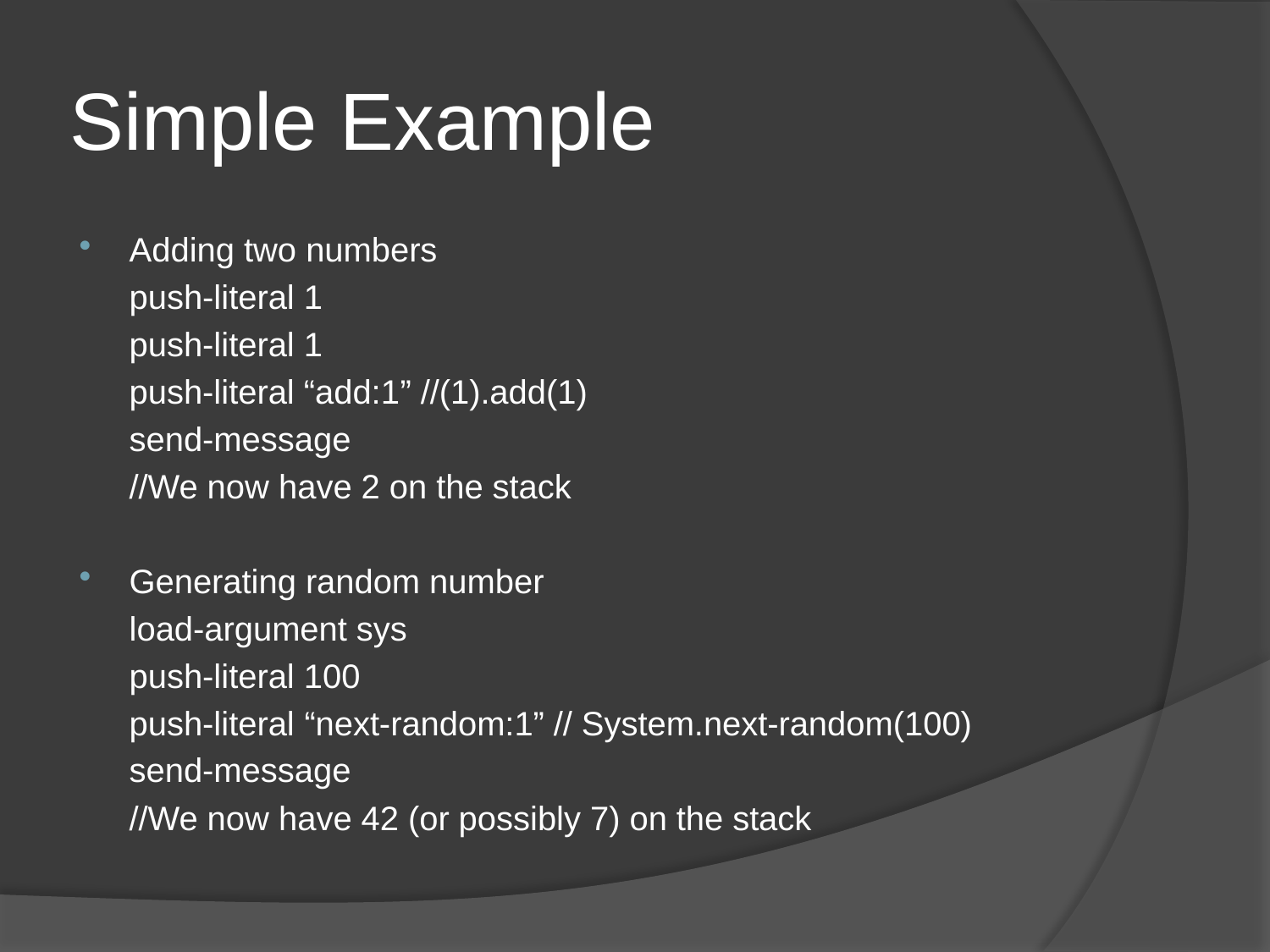

# Simple Example
Adding two numbers
		push-literal 1
		push-literal 1
		push-literal “add:1” //(1).add(1)
		send-message
		//We now have 2 on the stack

Generating random number
		load-argument sys
		push-literal 100
		push-literal “next-random:1” // System.next-random(100)
		send-message
		//We now have 42 (or possibly 7) on the stack